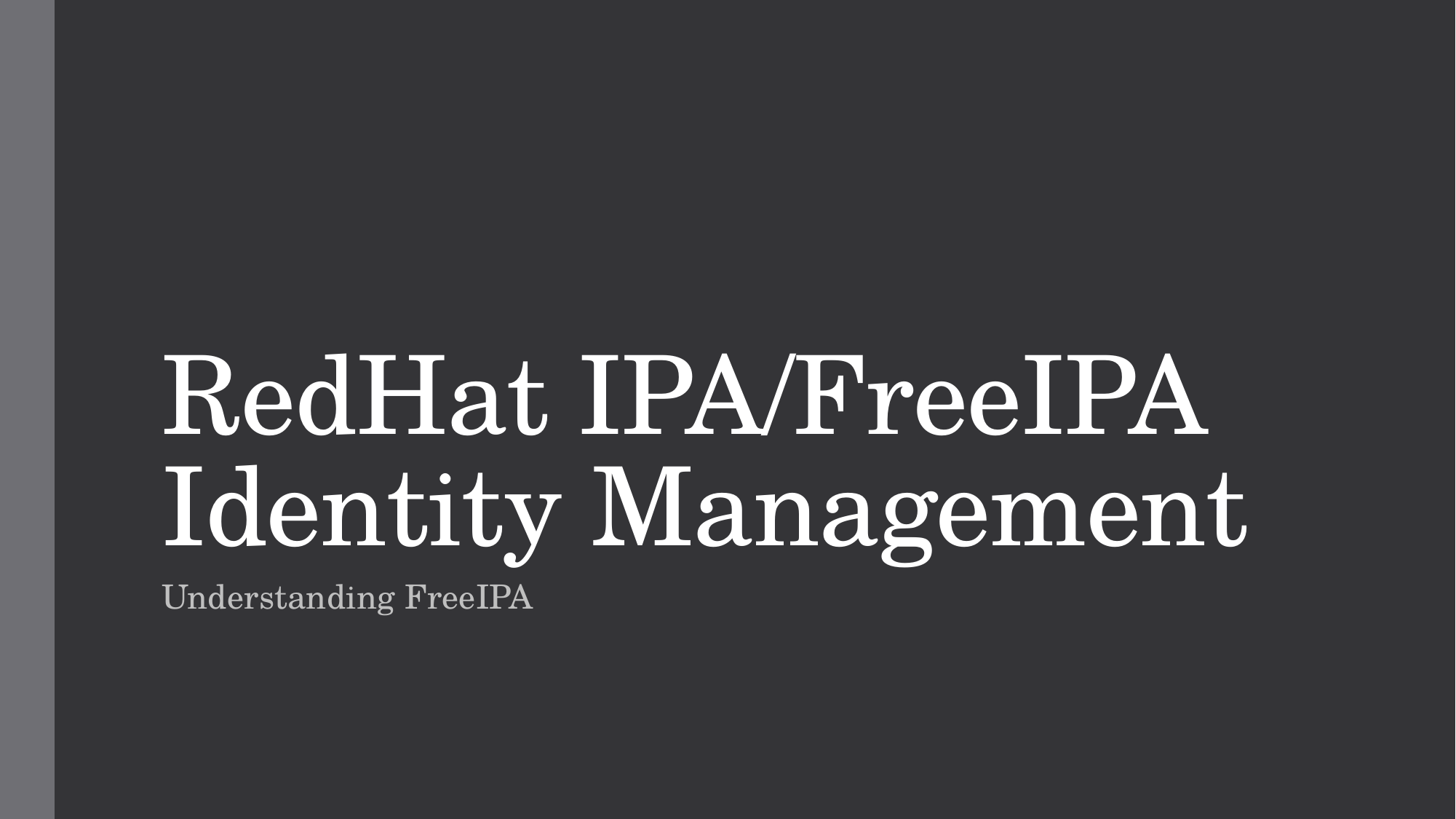

# RedHat IPA/FreeIPA Identity Management
Understanding FreeIPA